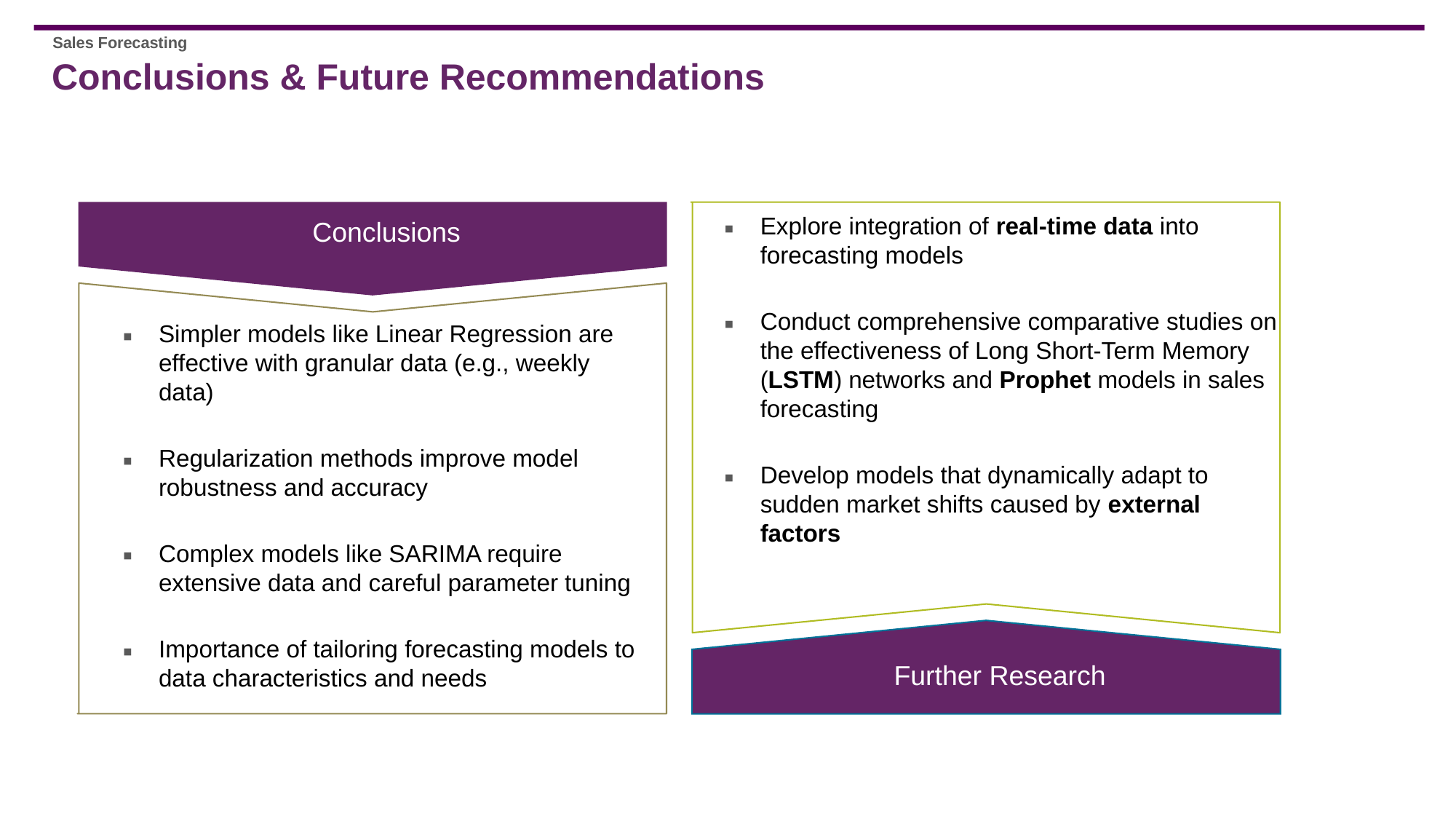

Conclusions & Future Recommendations
Sales Forecasting
Conclusions

Explore integration of real-time data into forecasting models

Conduct comprehensive comparative studies on the effectiveness of Long Short-Term Memory (LSTM) networks and Prophet models in sales forecasting

Develop models that dynamically adapt to sudden market shifts caused by external factors

Simpler models like Linear Regression are effective with granular data (e.g., weekly data)

Regularization methods improve model robustness and accuracy

Complex models like SARIMA require extensive data and careful parameter tuning

Importance of tailoring forecasting models to data characteristics and needs
Further Research